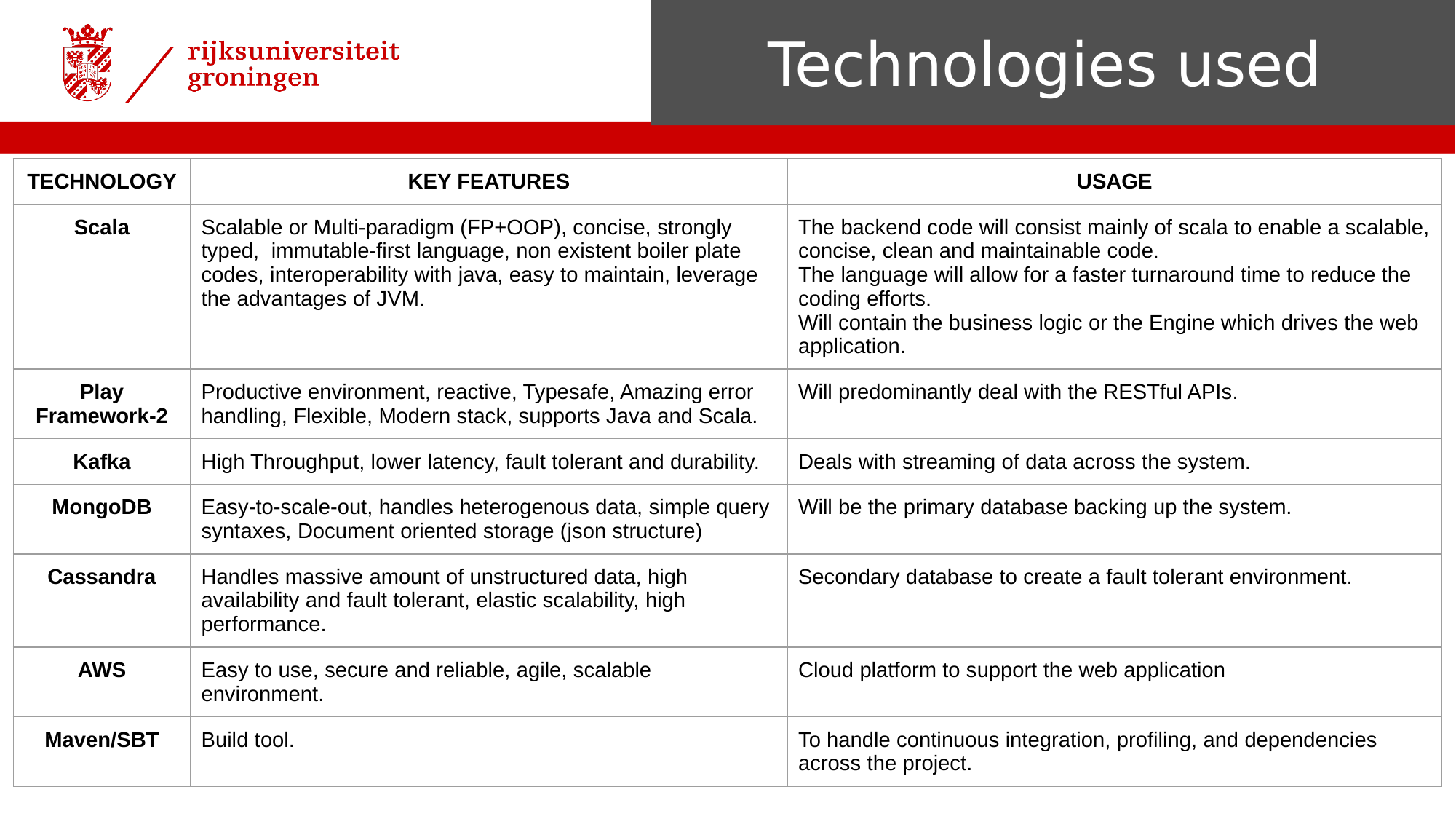

# Technologies used
| TECHNOLOGY | KEY FEATURES | USAGE |
| --- | --- | --- |
| Scala | Scalable or Multi-paradigm (FP+OOP), concise, strongly typed, immutable-first language, non existent boiler plate codes, interoperability with java, easy to maintain, leverage the advantages of JVM. | The backend code will consist mainly of scala to enable a scalable, concise, clean and maintainable code. The language will allow for a faster turnaround time to reduce the coding efforts. Will contain the business logic or the Engine which drives the web application. |
| Play Framework-2 | Productive environment, reactive, Typesafe, Amazing error handling, Flexible, Modern stack, supports Java and Scala. | Will predominantly deal with the RESTful APIs. |
| Kafka | High Throughput, lower latency, fault tolerant and durability. | Deals with streaming of data across the system. |
| MongoDB | Easy-to-scale-out, handles heterogenous data, simple query syntaxes, Document oriented storage (json structure) | Will be the primary database backing up the system. |
| Cassandra | Handles massive amount of unstructured data, high availability and fault tolerant, elastic scalability, high performance. | Secondary database to create a fault tolerant environment. |
| AWS | Easy to use, secure and reliable, agile, scalable environment. | Cloud platform to support the web application |
| Maven/SBT | Build tool. | To handle continuous integration, profiling, and dependencies across the project. |